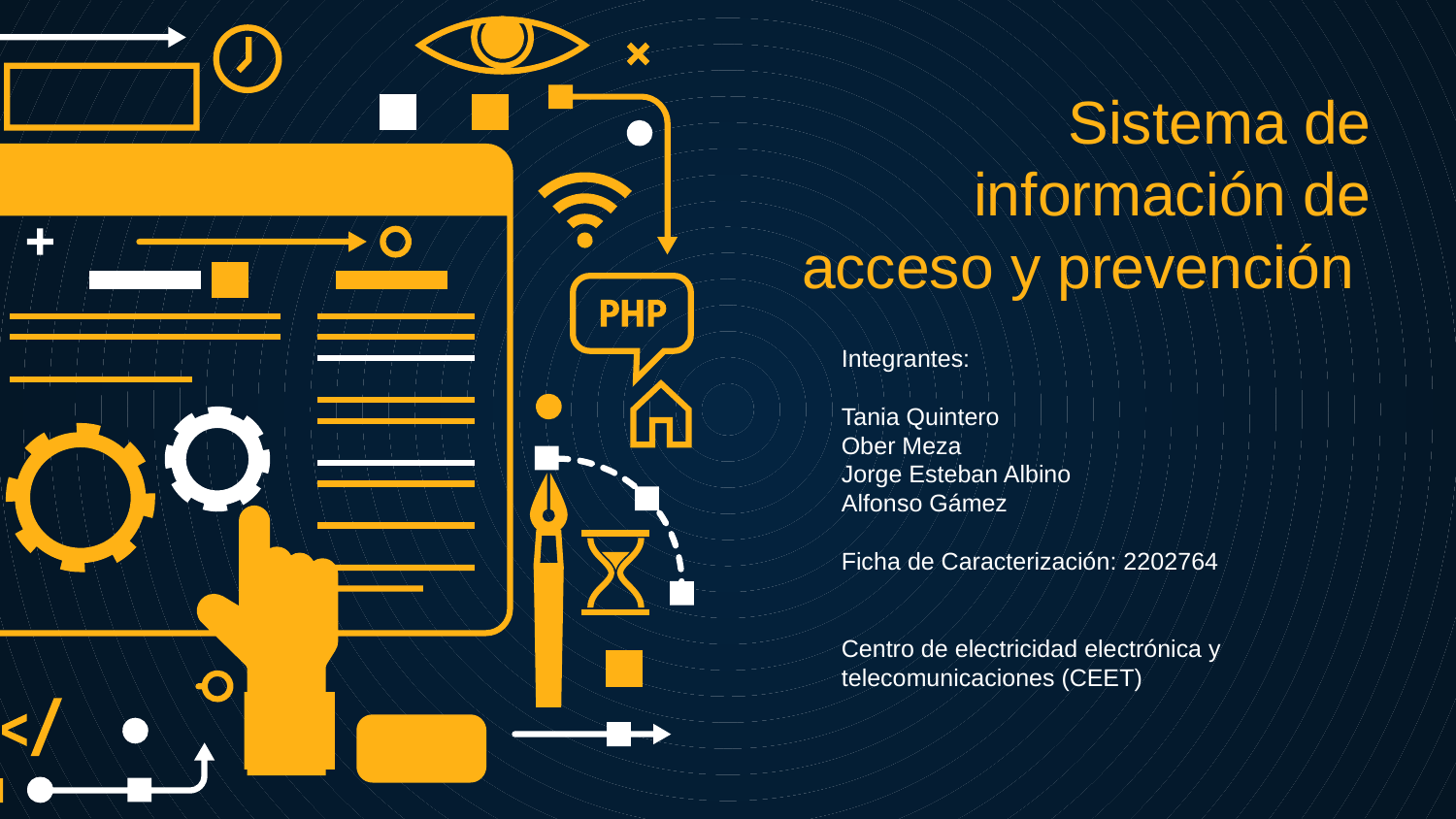

# Sistema de información de acceso y prevención

Integrantes:

Tania Quintero
Ober Meza
Jorge Esteban Albino
Alfonso Gámez

Ficha de Caracterización: 2202764

Centro de electricidad electrónica y telecomunicaciones (CEET)